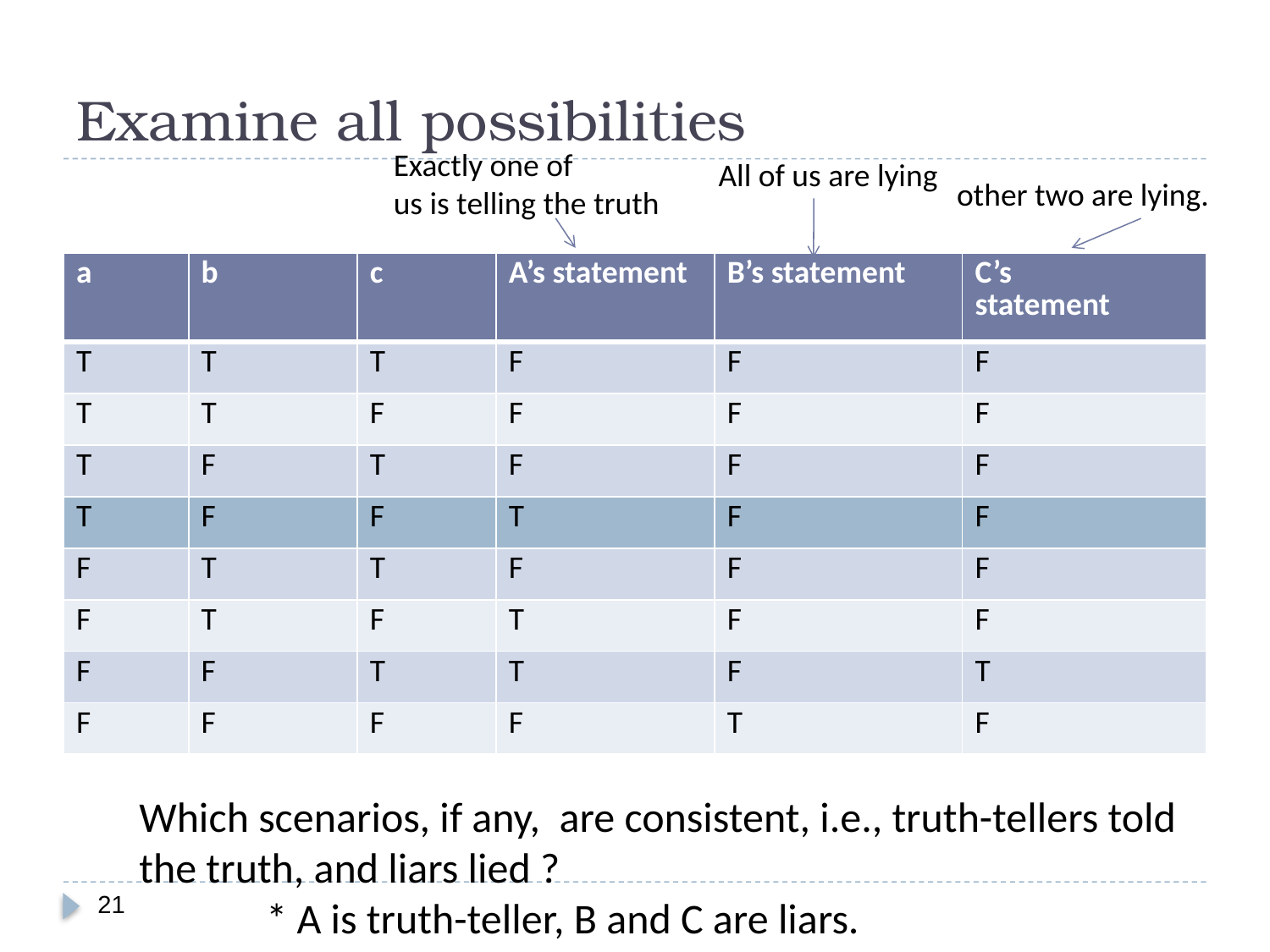

# Examine all possibilities
Exactly one of
us is telling the truth
All of us are lying
other two are lying.
| a | b | c | A’s statement | B’s statement | C’s statement |
| --- | --- | --- | --- | --- | --- |
| T | T | T | F | F | F |
| T | T | F | F | F | F |
| T | F | T | F | F | F |
| T | F | F | T | F | F |
| F | T | T | F | F | F |
| F | T | F | T | F | F |
| F | F | T | T | F | T |
| F | F | F | F | T | F |
Which scenarios, if any,  are consistent, i.e., truth-tellers told
the truth, and liars lied ?
	* A is truth-teller, B and C are liars.
21